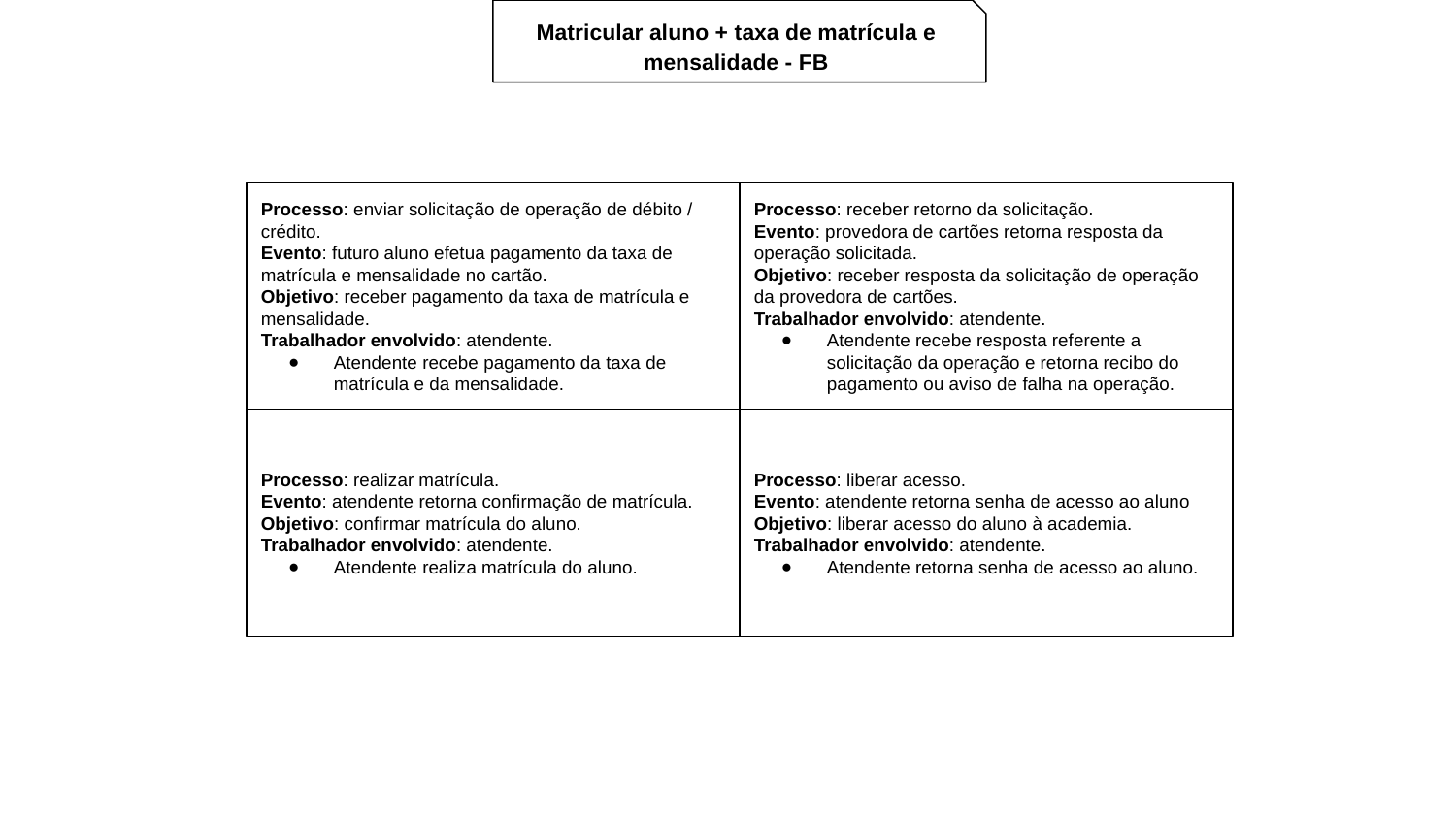

Matricular aluno + taxa de matrícula e mensalidade - FB
Processo: enviar solicitação de operação de débito / crédito.
Evento: futuro aluno efetua pagamento da taxa de matrícula e mensalidade no cartão.
Objetivo: receber pagamento da taxa de matrícula e mensalidade.
Trabalhador envolvido: atendente.
Atendente recebe pagamento da taxa de matrícula e da mensalidade.
Processo: receber retorno da solicitação.
Evento: provedora de cartões retorna resposta da operação solicitada.
Objetivo: receber resposta da solicitação de operação da provedora de cartões.
Trabalhador envolvido: atendente.
Atendente recebe resposta referente a solicitação da operação e retorna recibo do pagamento ou aviso de falha na operação.
Processo: realizar matrícula.
Evento: atendente retorna confirmação de matrícula.
Objetivo: confirmar matrícula do aluno.
Trabalhador envolvido: atendente.
Atendente realiza matrícula do aluno.
Processo: liberar acesso.
Evento: atendente retorna senha de acesso ao aluno
Objetivo: liberar acesso do aluno à academia.
Trabalhador envolvido: atendente.
Atendente retorna senha de acesso ao aluno.